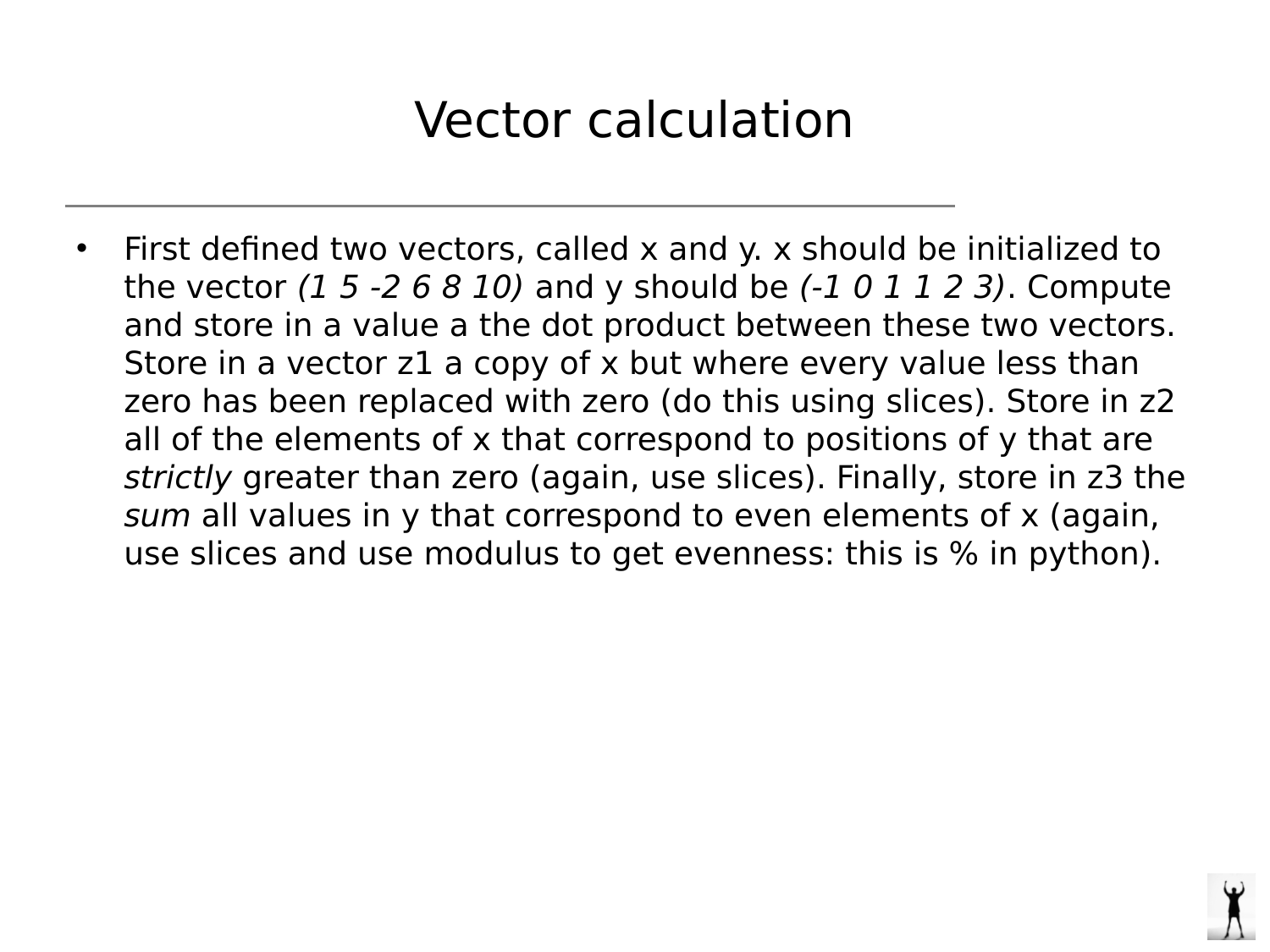

# Vector calculation
First defined two vectors, called x and y. x should be initialized to the vector (1 5 -2 6 8 10) and y should be (-1 0 1 1 2 3). Compute and store in a value a the dot product between these two vectors. Store in a vector z1 a copy of x but where every value less than zero has been replaced with zero (do this using slices). Store in z2 all of the elements of x that correspond to positions of y that are strictly greater than zero (again, use slices). Finally, store in z3 the sum all values in y that correspond to even elements of x (again, use slices and use modulus to get evenness: this is % in python).